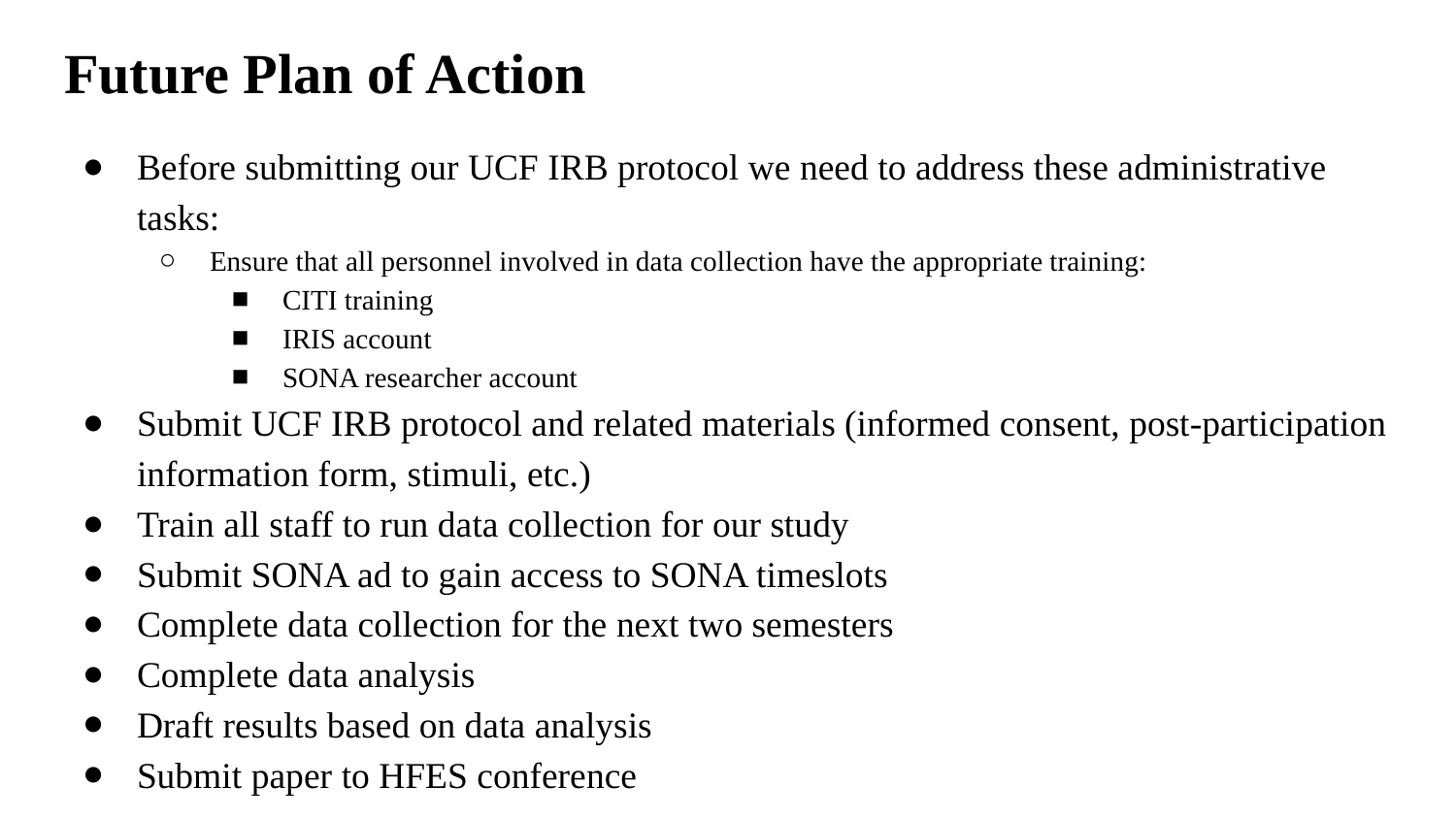

# Future Plan of Action
Before submitting our UCF IRB protocol we need to address these administrative tasks:
Ensure that all personnel involved in data collection have the appropriate training:
CITI training
IRIS account
SONA researcher account
Submit UCF IRB protocol and related materials (informed consent, post-participation information form, stimuli, etc.)
Train all staff to run data collection for our study
Submit SONA ad to gain access to SONA timeslots
Complete data collection for the next two semesters
Complete data analysis
Draft results based on data analysis
Submit paper to HFES conference